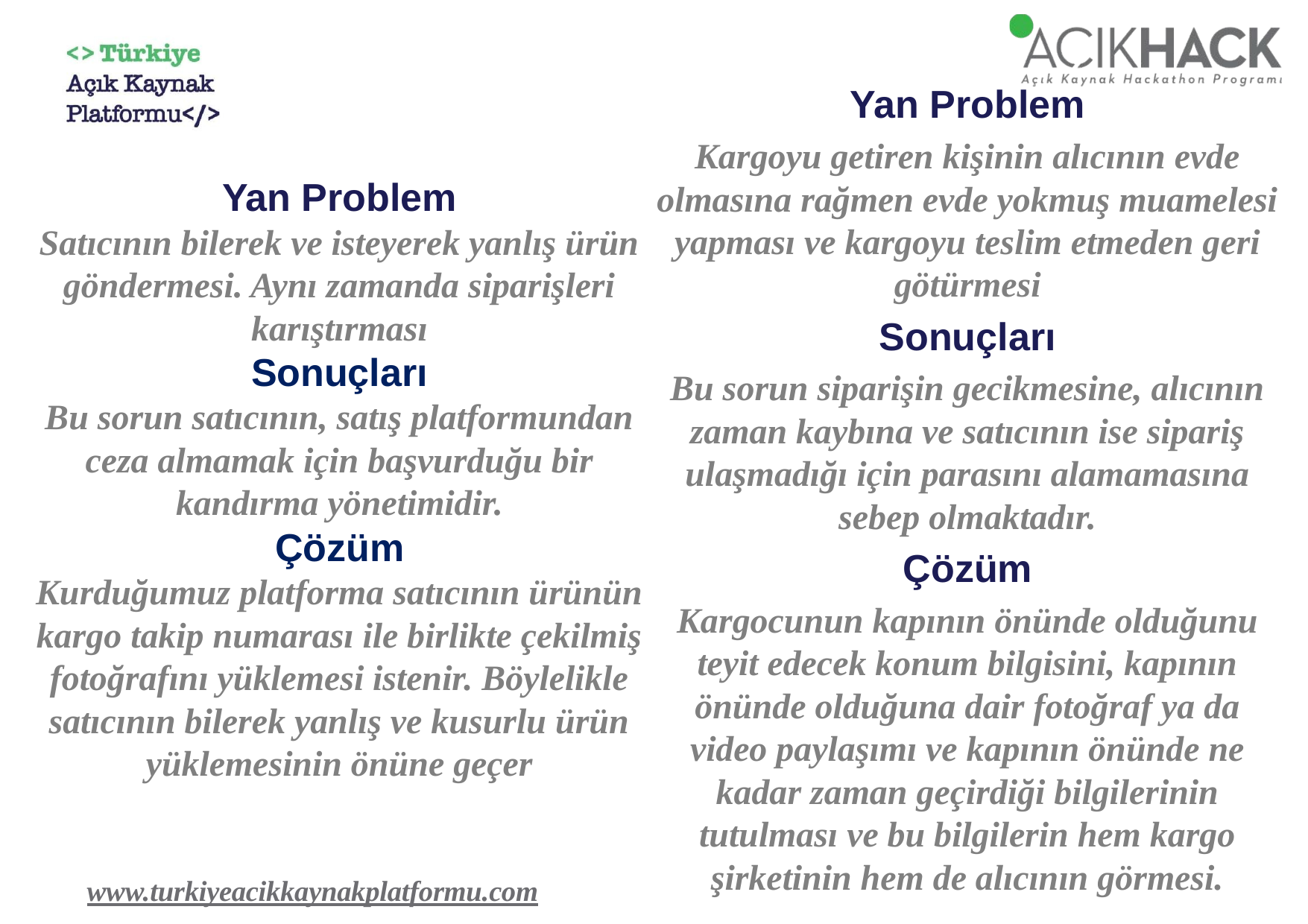

# Yan Problem Satıcının bilerek ve isteyerek yanlış ürün göndermesi. Aynı zamanda siparişleri karıştırması Sonuçları Bu sorun satıcının, satış platformundan ceza almamak için başvurduğu bir kandırma yönetimidir. Çözüm Kurduğumuz platforma satıcının ürünün kargo takip numarası ile birlikte çekilmiş fotoğrafını yüklemesi istenir. Böylelikle satıcının bilerek yanlış ve kusurlu ürün yüklemesinin önüne geçer
Yan Problem
Kargoyu getiren kişinin alıcının evde olmasına rağmen evde yokmuş muamelesi yapması ve kargoyu teslim etmeden geri götürmesi
Sonuçları
Bu sorun siparişin gecikmesine, alıcının zaman kaybına ve satıcının ise sipariş ulaşmadığı için parasını alamamasına sebep olmaktadır.
Çözüm
Kargocunun kapının önünde olduğunu teyit edecek konum bilgisini, kapının önünde olduğuna dair fotoğraf ya da video paylaşımı ve kapının önünde ne kadar zaman geçirdiği bilgilerinin tutulması ve bu bilgilerin hem kargo şirketinin hem de alıcının görmesi.
www.turkiyeacikkaynakplatformu.com